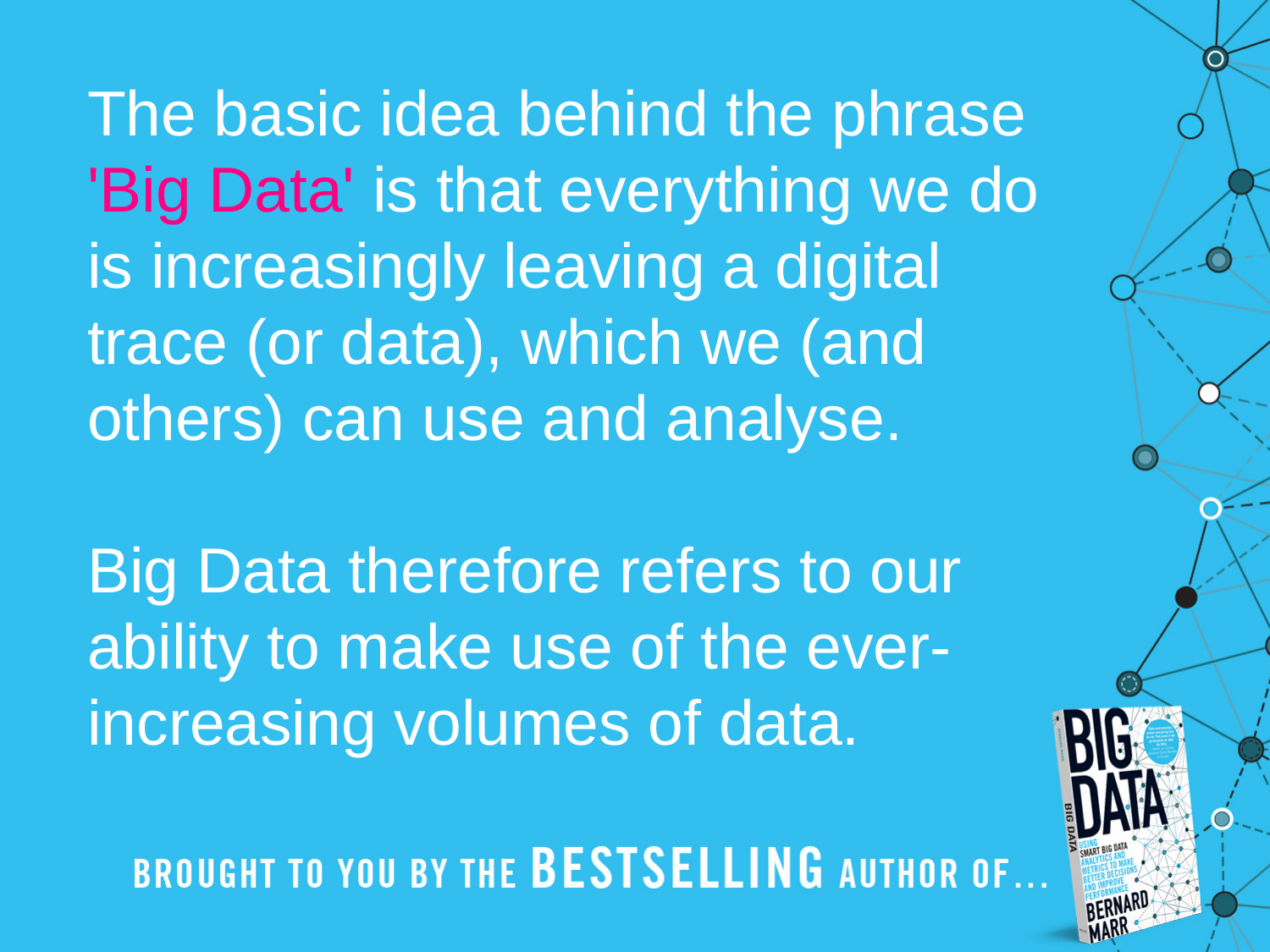

The basic idea behind the phrase 'Big Data' is that everything we do is increasingly leaving a digital trace (or data), which we (and others) can use and analyse.

Big Data therefore refers to our ability to make use of the ever-increasing volumes of data.